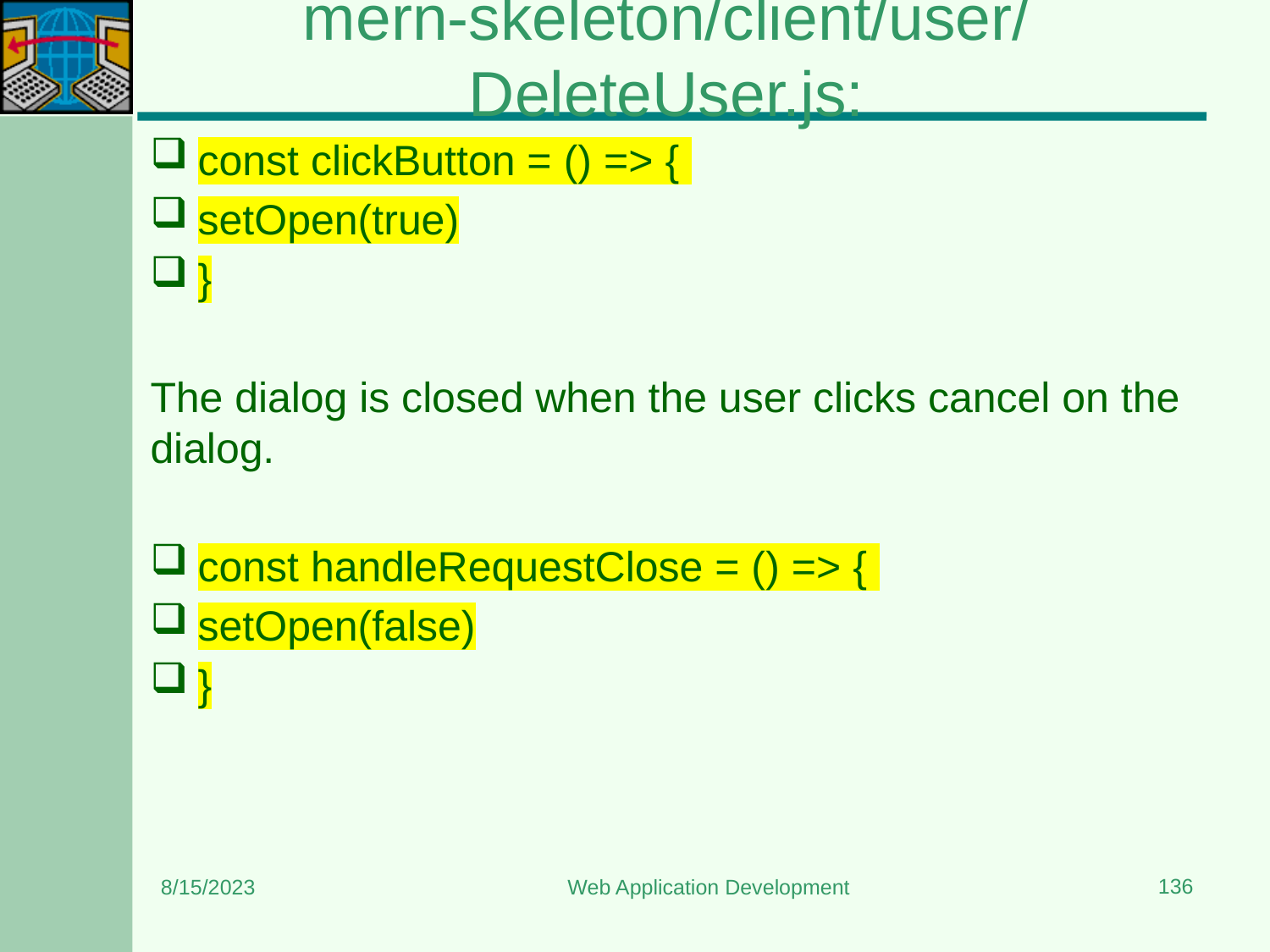

# mern-skeleton/client/user/DeleteUser.js:
const clickButton = () => {
setOpen(true)
}

The dialog is closed when the user clicks cancel on the dialog.

const handleRequestClose = () => {
setOpen(false)
}
136
8/15/2023
Web Application Development